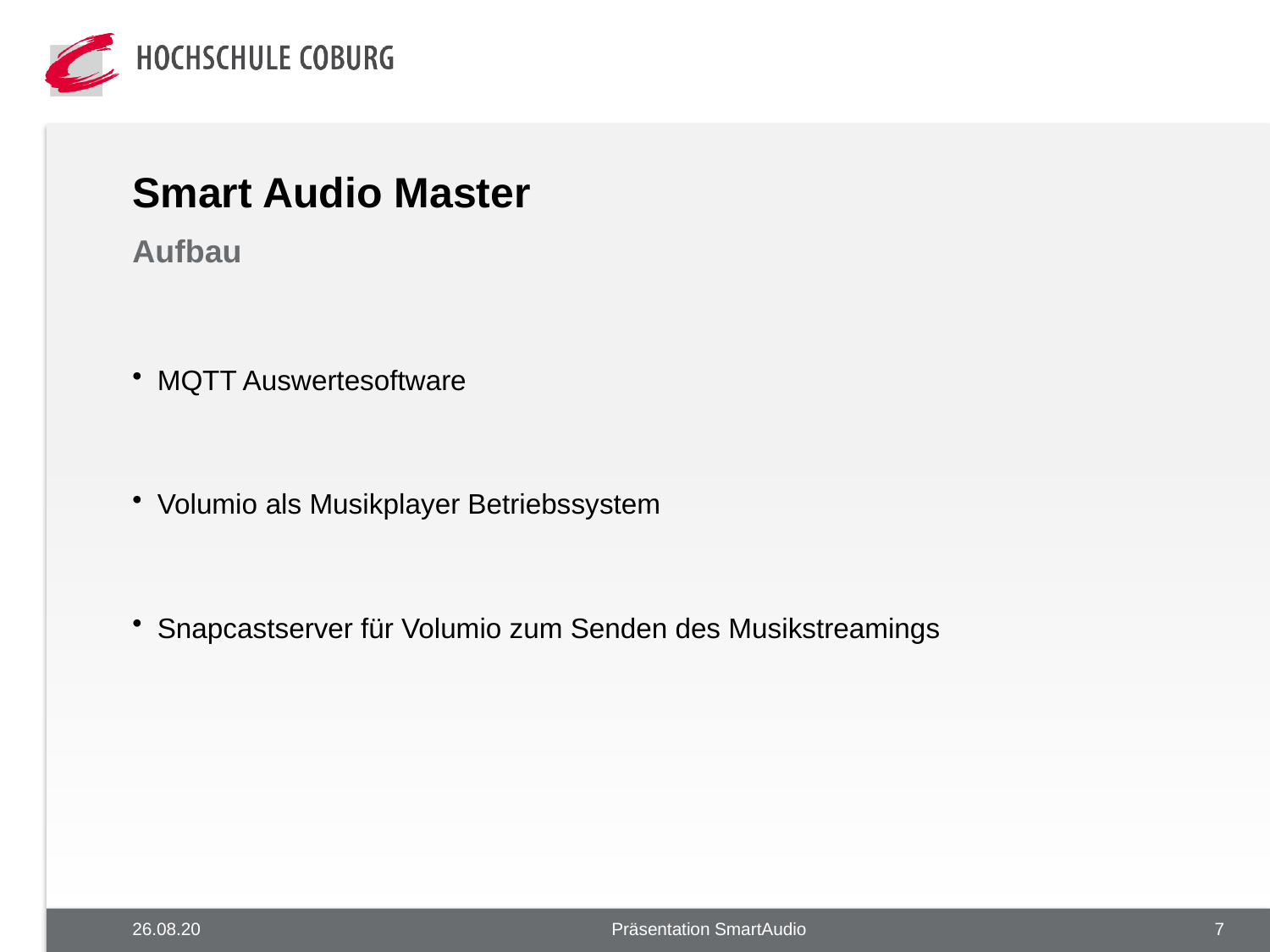

# Smart Audio Master
Aufbau

MQTT Auswertesoftware

Volumio als Musikplayer Betriebssystem

Snapcastserver für Volumio zum Senden des Musikstreamings

26.08.20
Präsentation SmartAudio

7